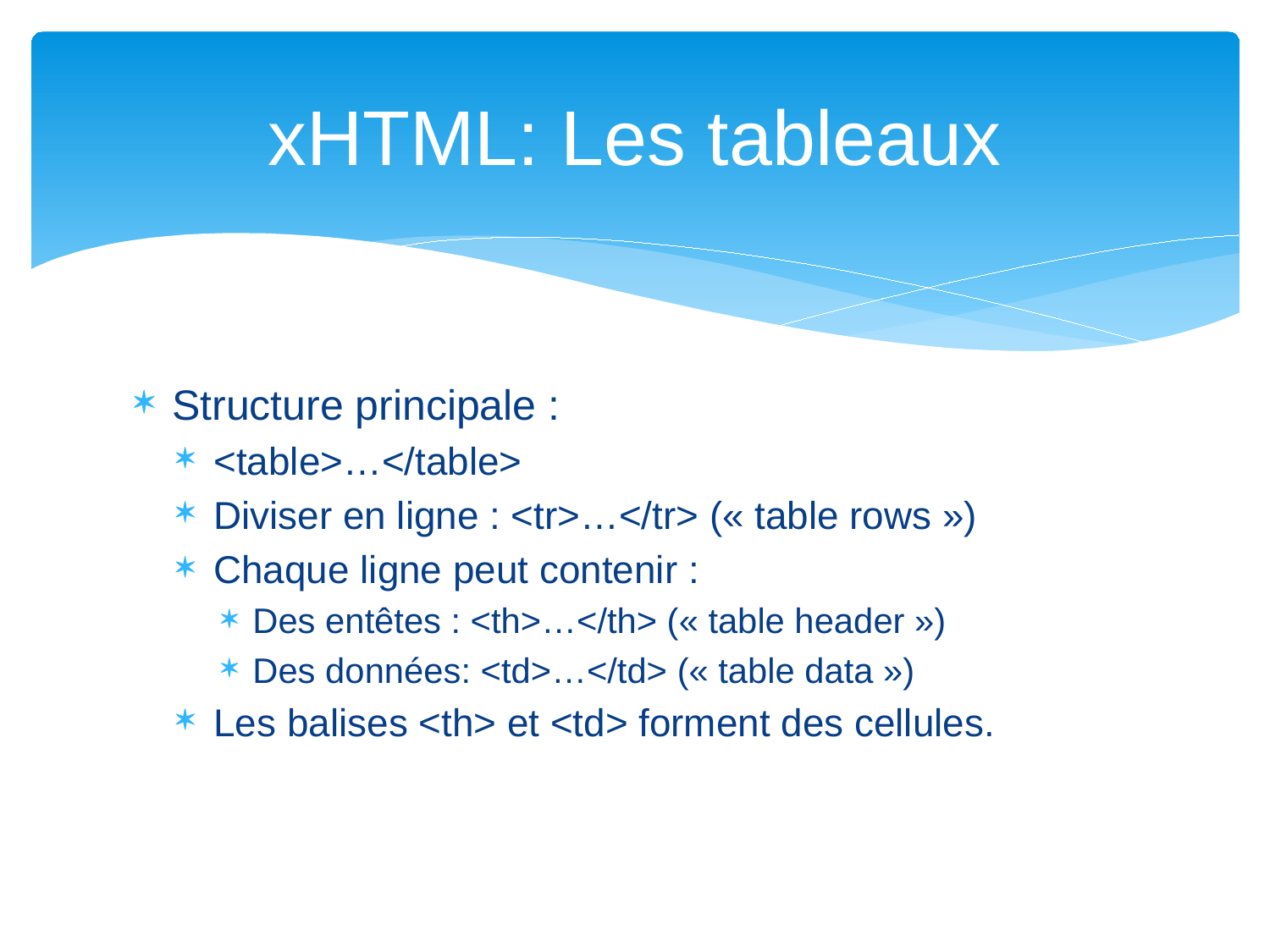

# xHTML: Les tableaux
Structure principale :
<table>…</table>
Diviser en ligne : <tr>…</tr> (« table rows »)
Chaque ligne peut contenir :
Des entêtes : <th>…</th> (« table header »)
Des données: <td>…</td> (« table data »)
Les balises <th> et <td> forment des cellules.